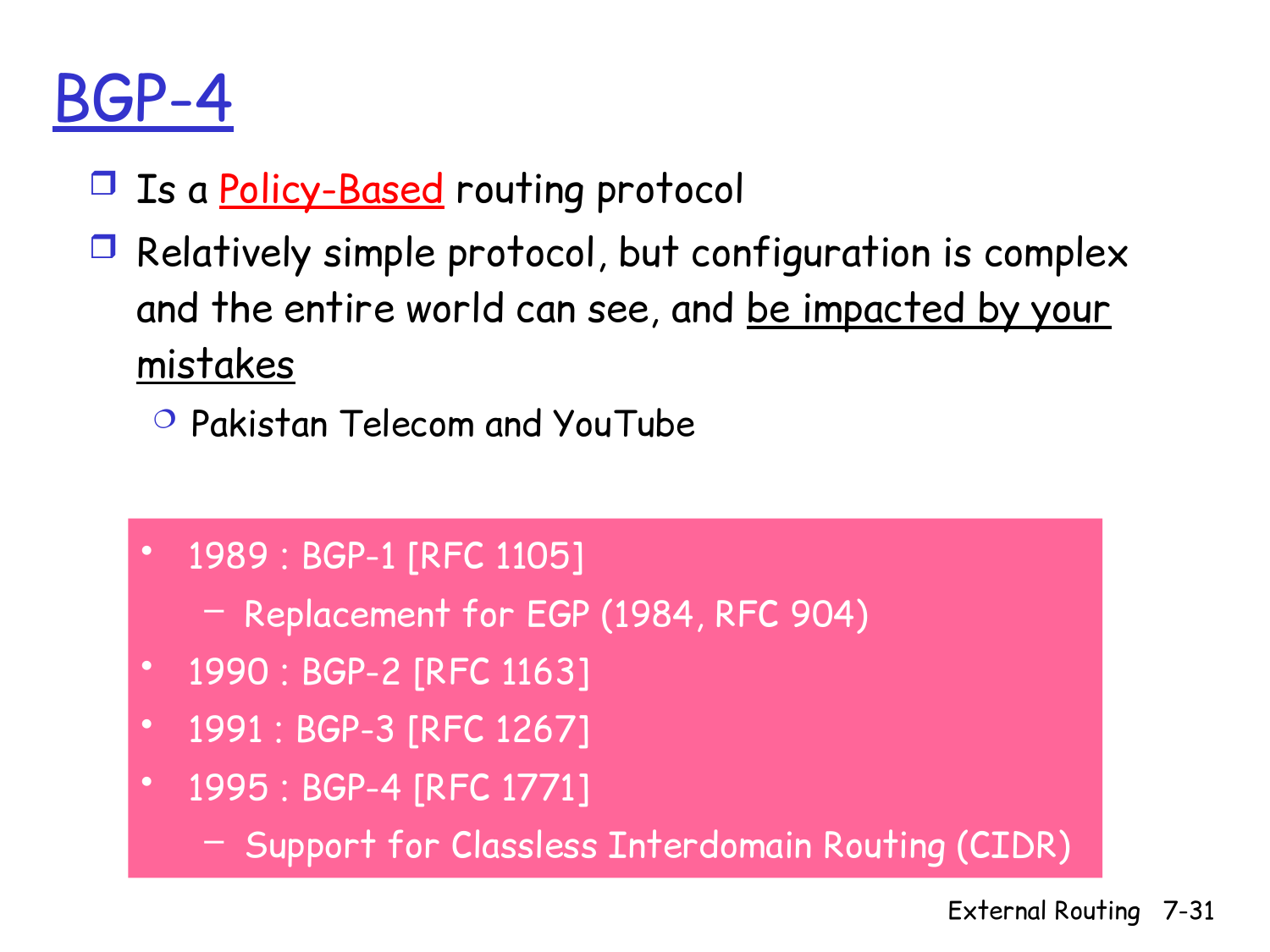

# BGP-4
Is a Policy-Based routing protocol
Relatively simple protocol, but configuration is complex and the entire world can see, and be impacted by your mistakes
Pakistan Telecom and YouTube
1989 : BGP-1 [RFC 1105]
Replacement for EGP (1984, RFC 904)
1990 : BGP-2 [RFC 1163]
1991 : BGP-3 [RFC 1267]
1995 : BGP-4 [RFC 1771]
Support for Classless Interdomain Routing (CIDR)
External Routing
7-31